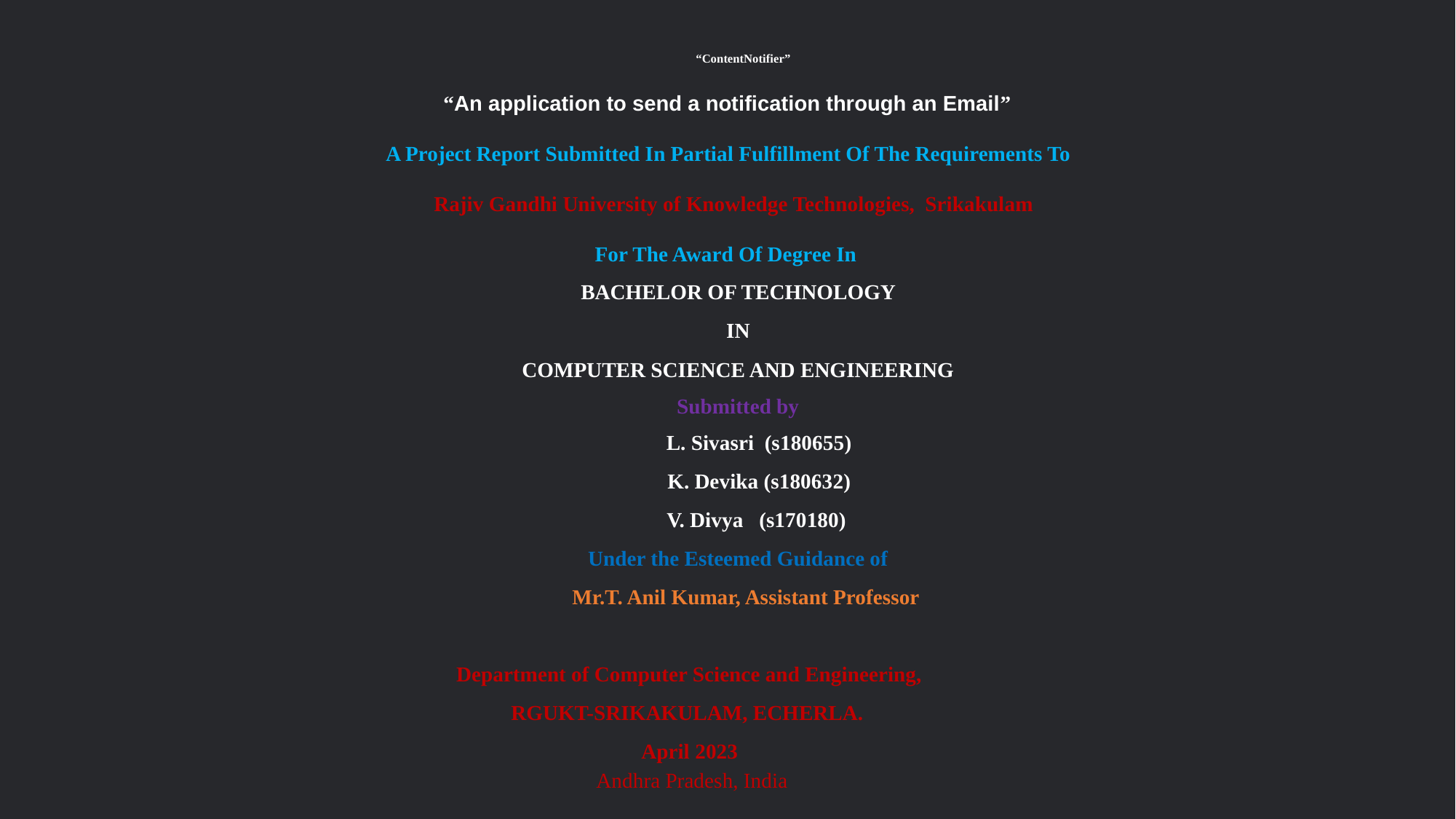

“ContentNotifier”
“An application to send a notification through an Email”
A Project Report Submitted In Partial Fulfillment Of The Requirements To
  Rajiv Gandhi University of Knowledge Technologies,  Srikakulam
For The Award Of Degree In
BACHELOR OF TECHNOLOGY
IN
COMPUTER SCIENCE AND ENGINEERING
Submitted by
       L. Sivasri  (s180655)
       K. Devika (s180632)
       V. Divya   (s170180)
Under the Esteemed Guidance of
 Mr.T. Anil Kumar, Assistant Professor

Department of Computer Science and Engineering,
RGUKT-SRIKAKULAM, ECHERLA.
April 2023
Andhra Pradesh, India